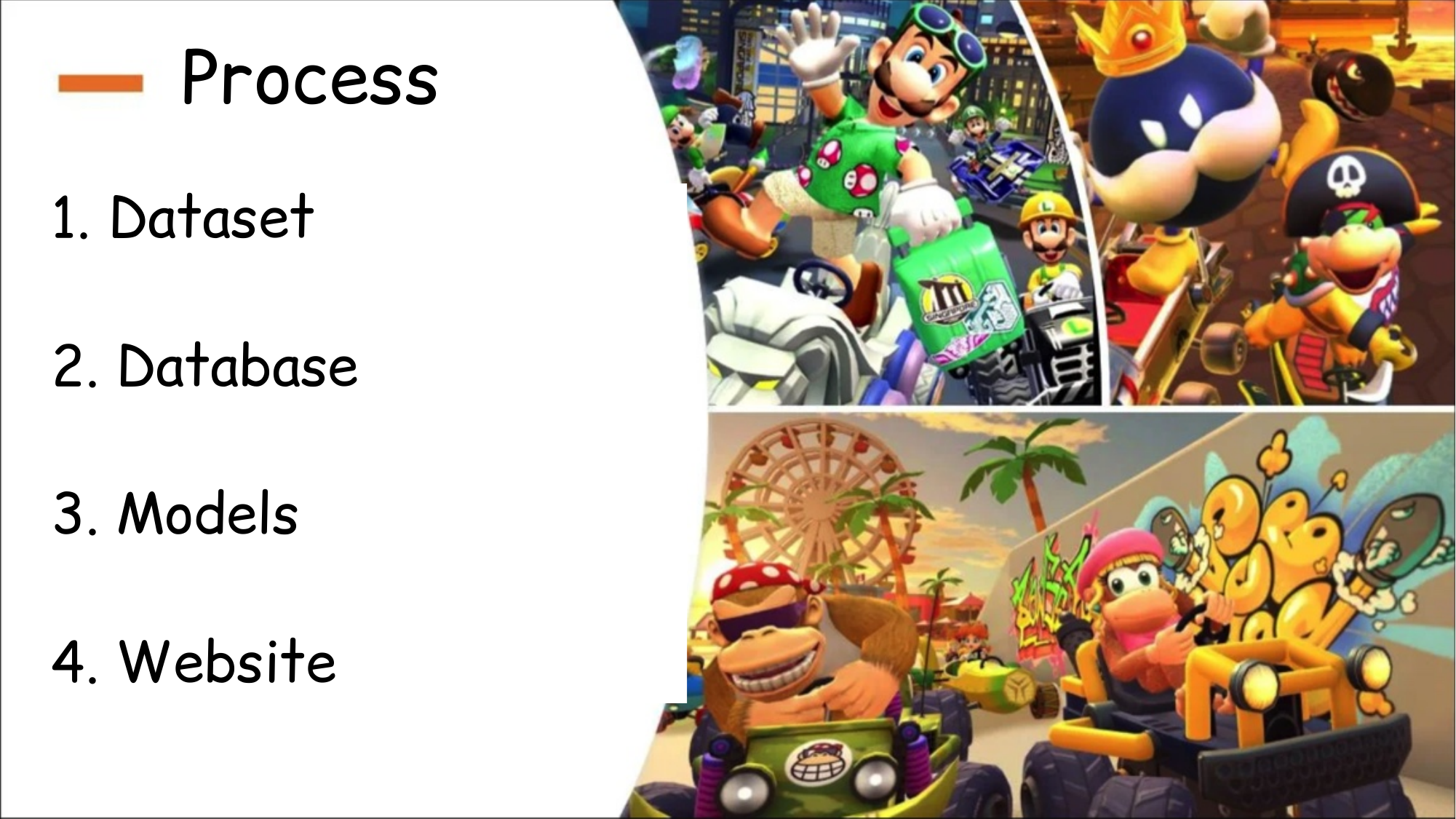

# Process
Dataset

2. Database

3. Models

4. Website